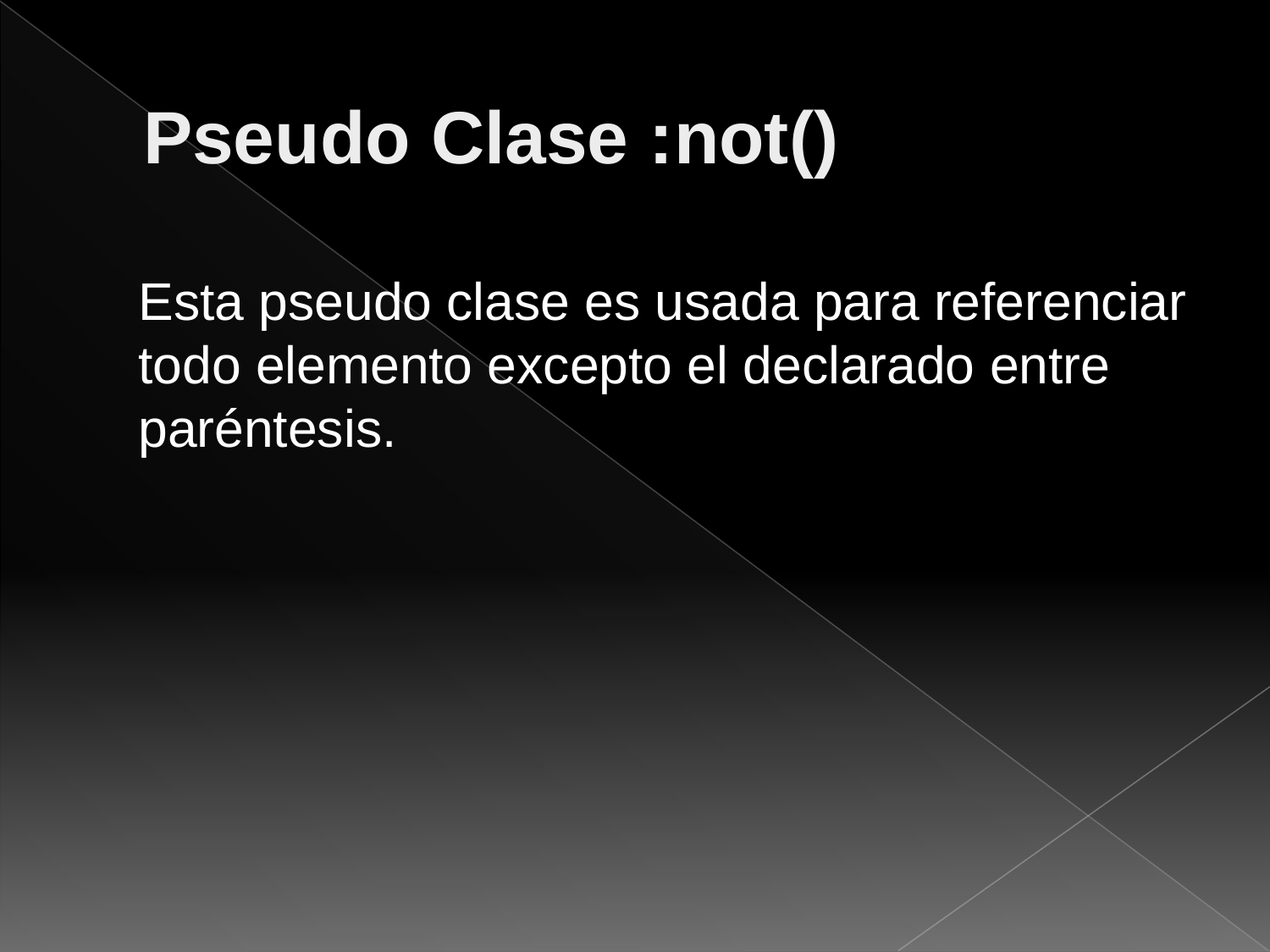

# Pseudo Clase :not()
	Esta pseudo clase es usada para referenciar todo elemento excepto el declarado entre paréntesis.